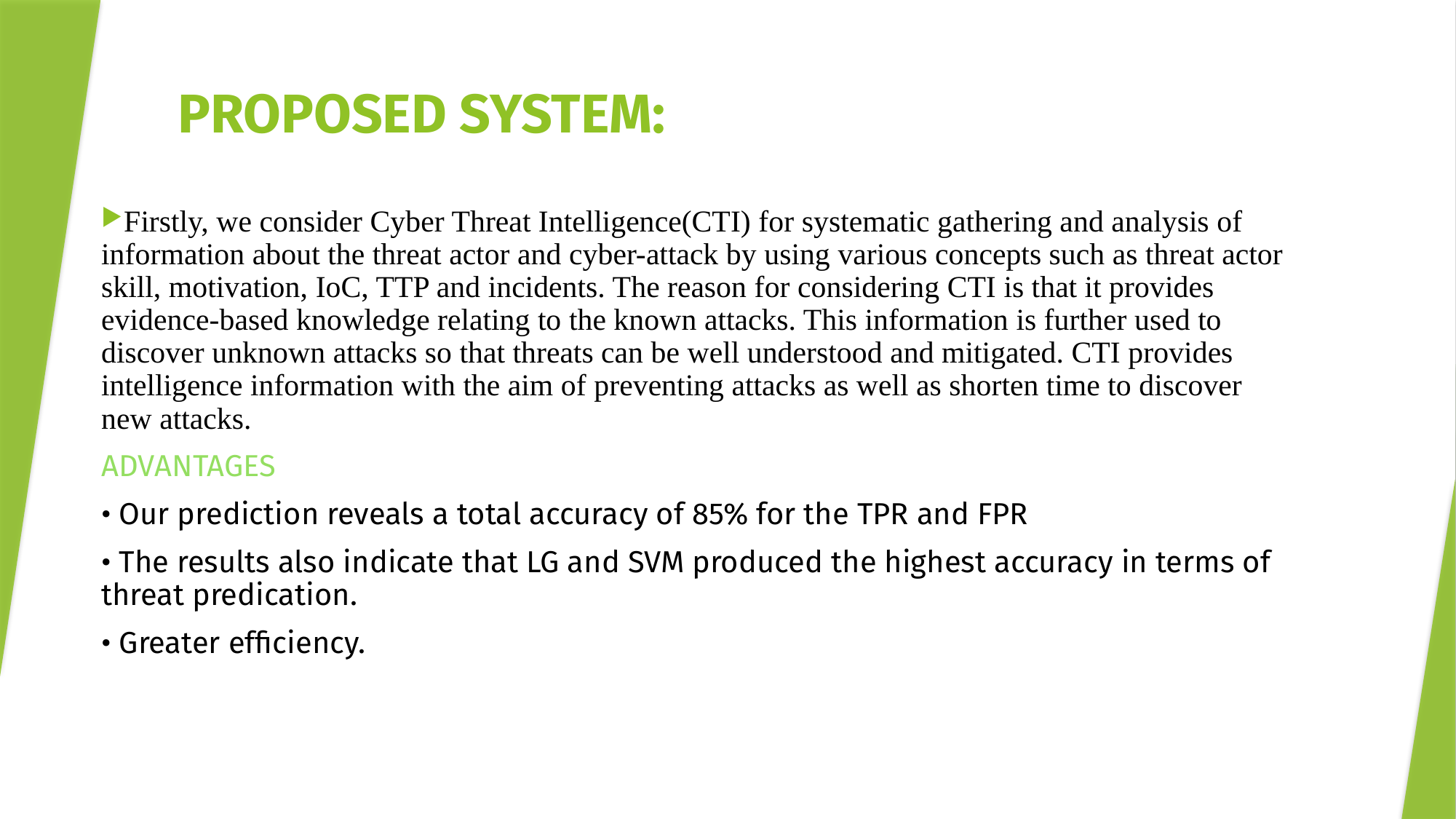

PROPOSED SYSTEM:

Firstly, we consider Cyber Threat Intelligence(CTI) for systematic gathering and analysis of information about the threat actor and cyber-attack by using various concepts such as threat actor skill, motivation, IoC, TTP and incidents. The reason for considering CTI is that it provides evidence-based knowledge relating to the known attacks. This information is further used to discover unknown attacks so that threats can be well understood and mitigated. CTI provides intelligence information with the aim of preventing attacks as well as shorten time to discover new attacks.
ADVANTAGES
• Our prediction reveals a total accuracy of 85% for the TPR and FPR
• The results also indicate that LG and SVM produced the highest accuracy in terms of threat predication.
• Greater efficiency.